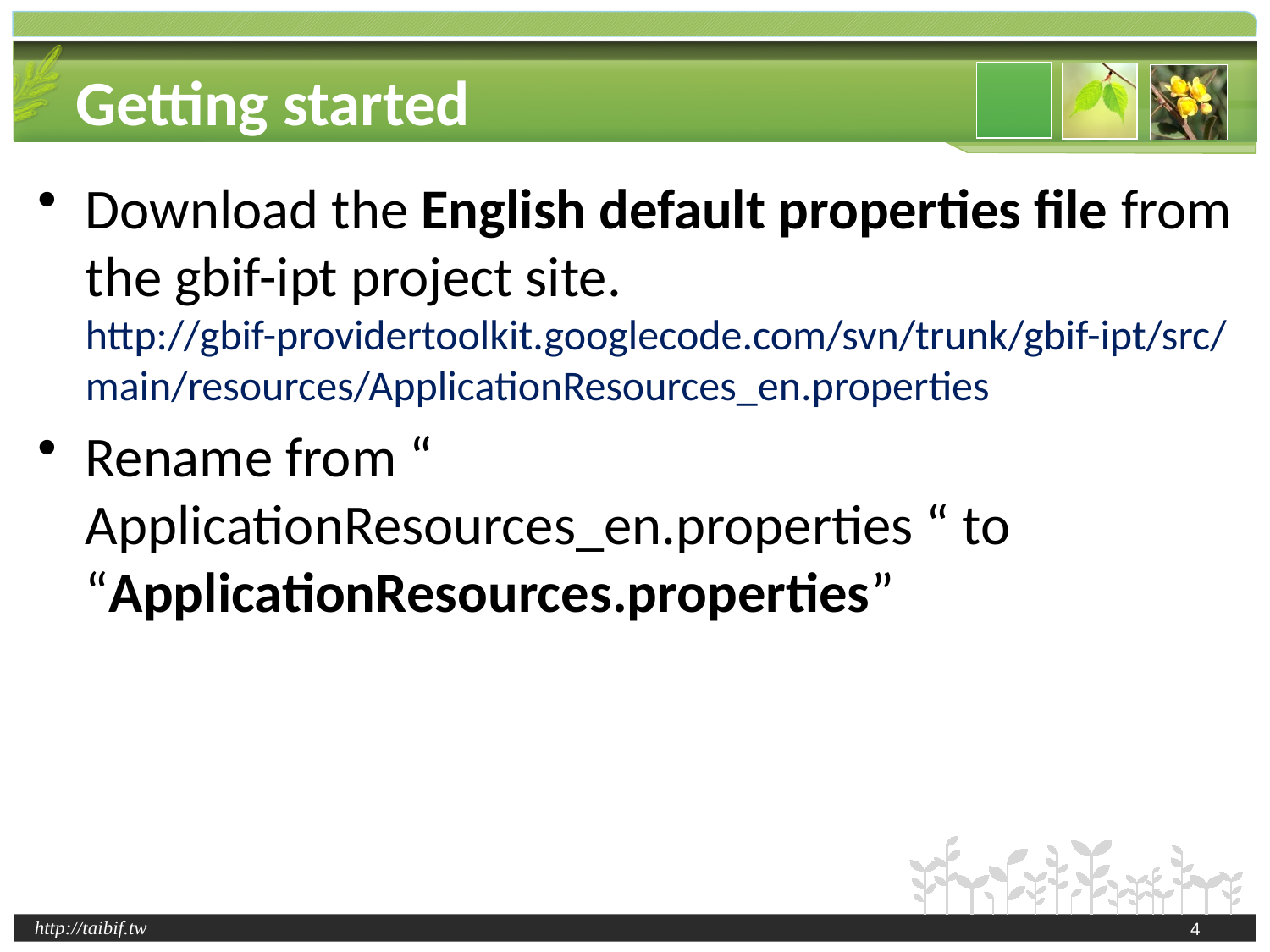

# Getting started
Download the English default properties file from the gbif-ipt project site.
http://gbif-providertoolkit.googlecode.com/svn/trunk/gbif-ipt/src/main/resources/ApplicationResources_en.properties
Rename from “ ApplicationResources_en.properties “ to “ApplicationResources.properties”

4